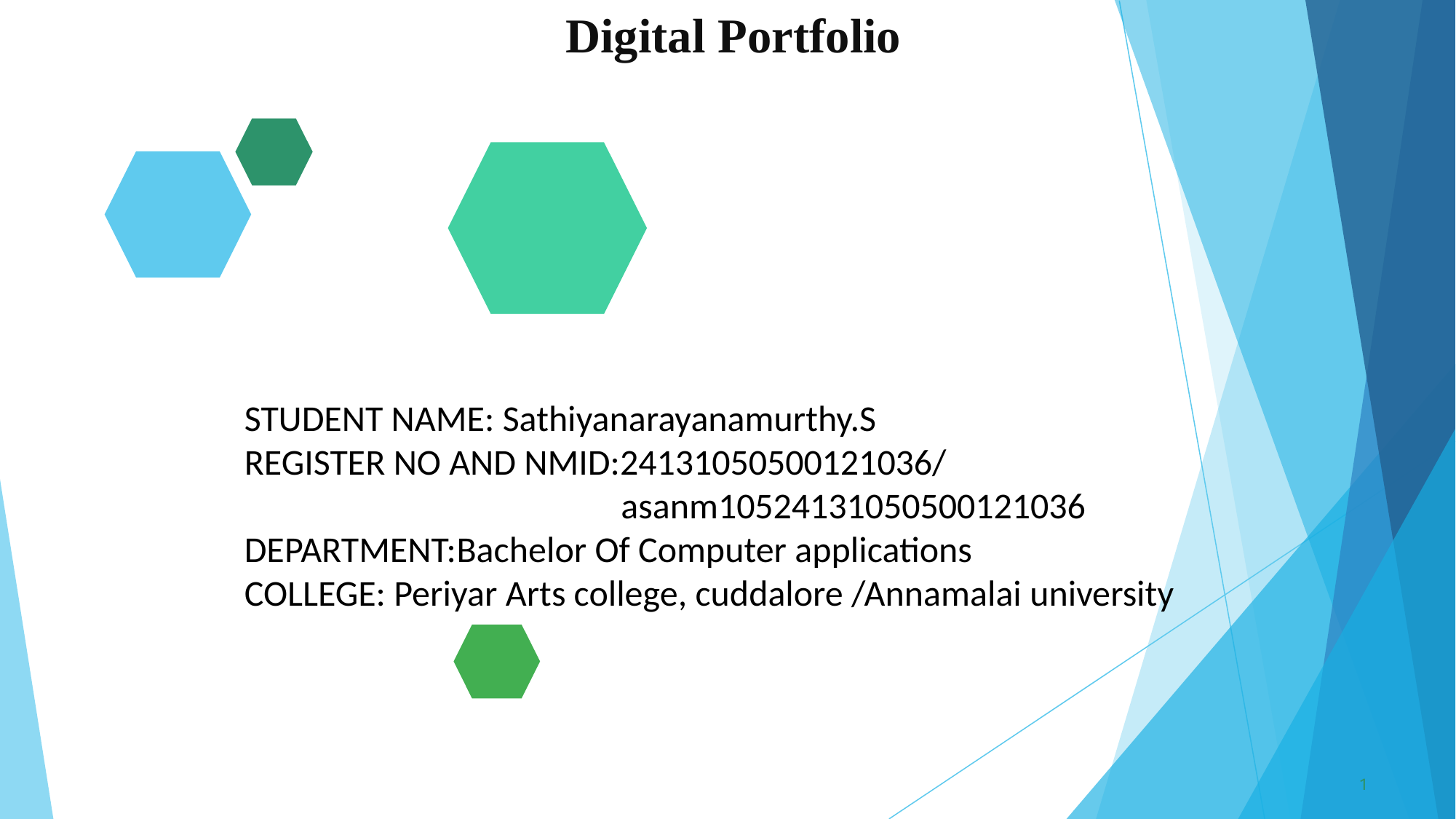

Digital Portfolio

STUDENT NAME: Sathiyanarayanamurthy.S
REGISTER NO AND NMID:24131050500121036/
                                              asanm10524131050500121036
DEPARTMENT:Bachelor Of Computer applications
COLLEGE: Periyar Arts college, cuddalore /Annamalai university

1